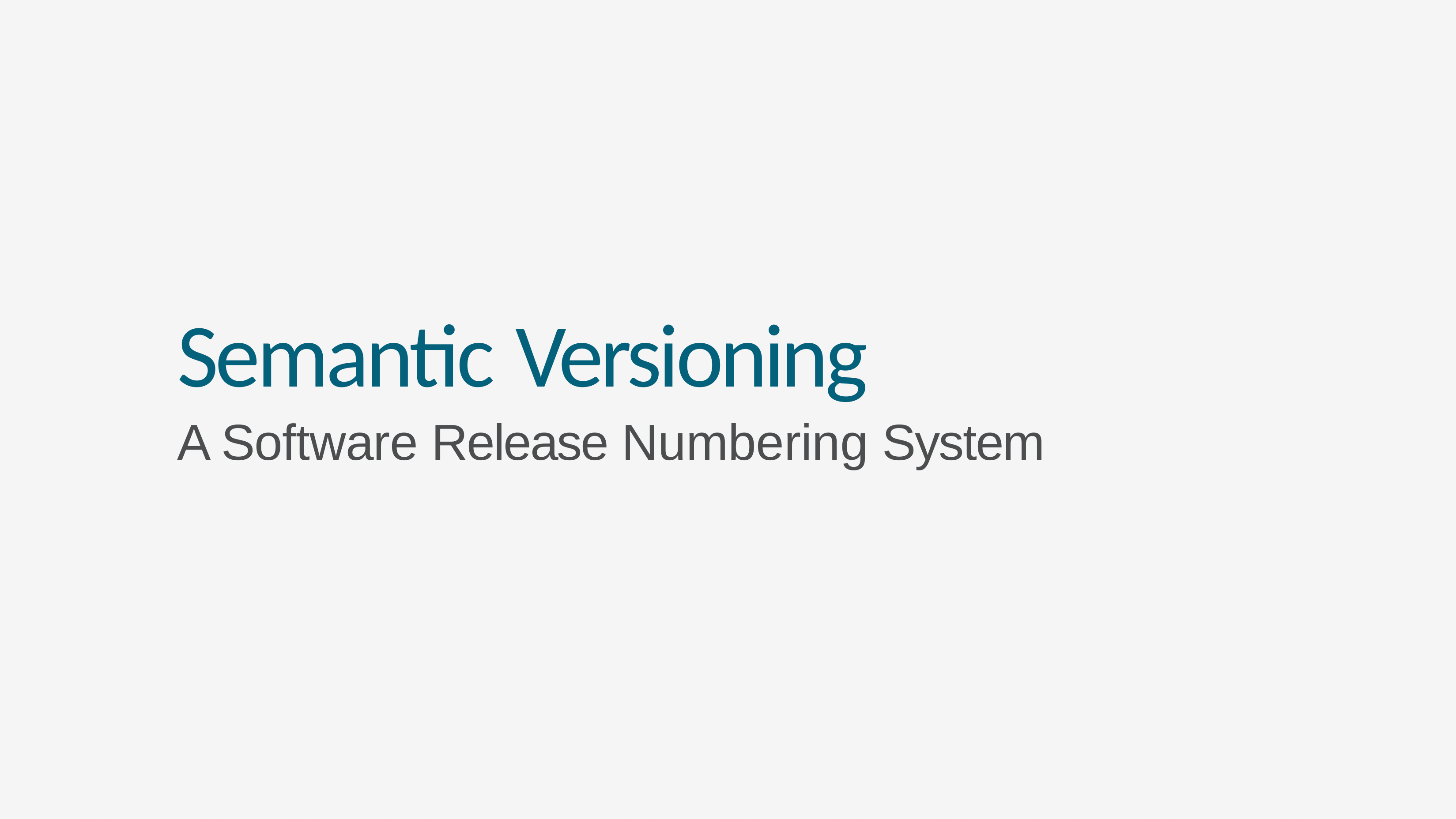

# Semantic Versioning
A Software Release Numbering System